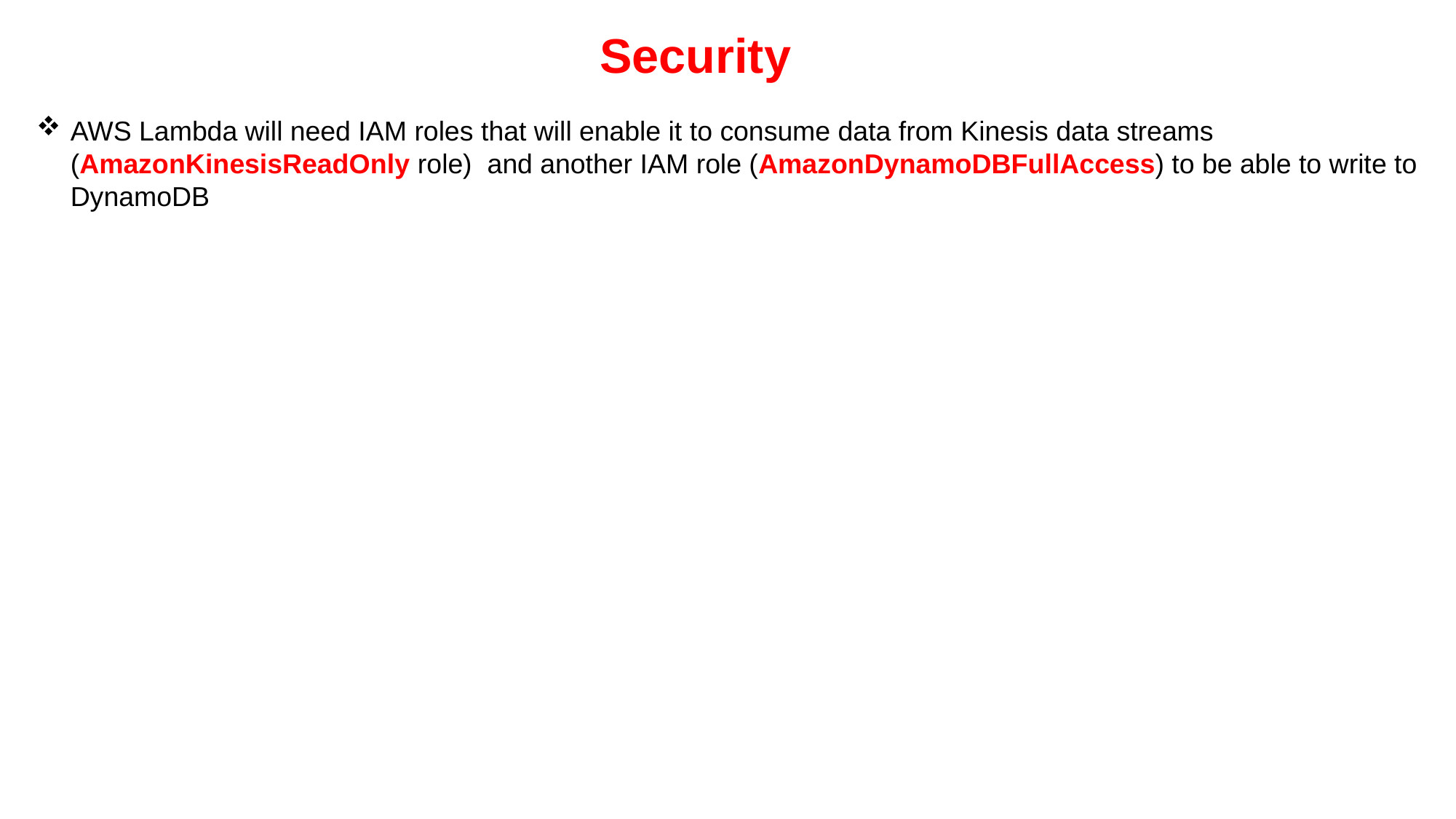

Security
AWS Lambda will need IAM roles that will enable it to consume data from Kinesis data streams (AmazonKinesisReadOnly role)  and another IAM role (AmazonDynamoDBFullAccess) to be able to write to DynamoDB